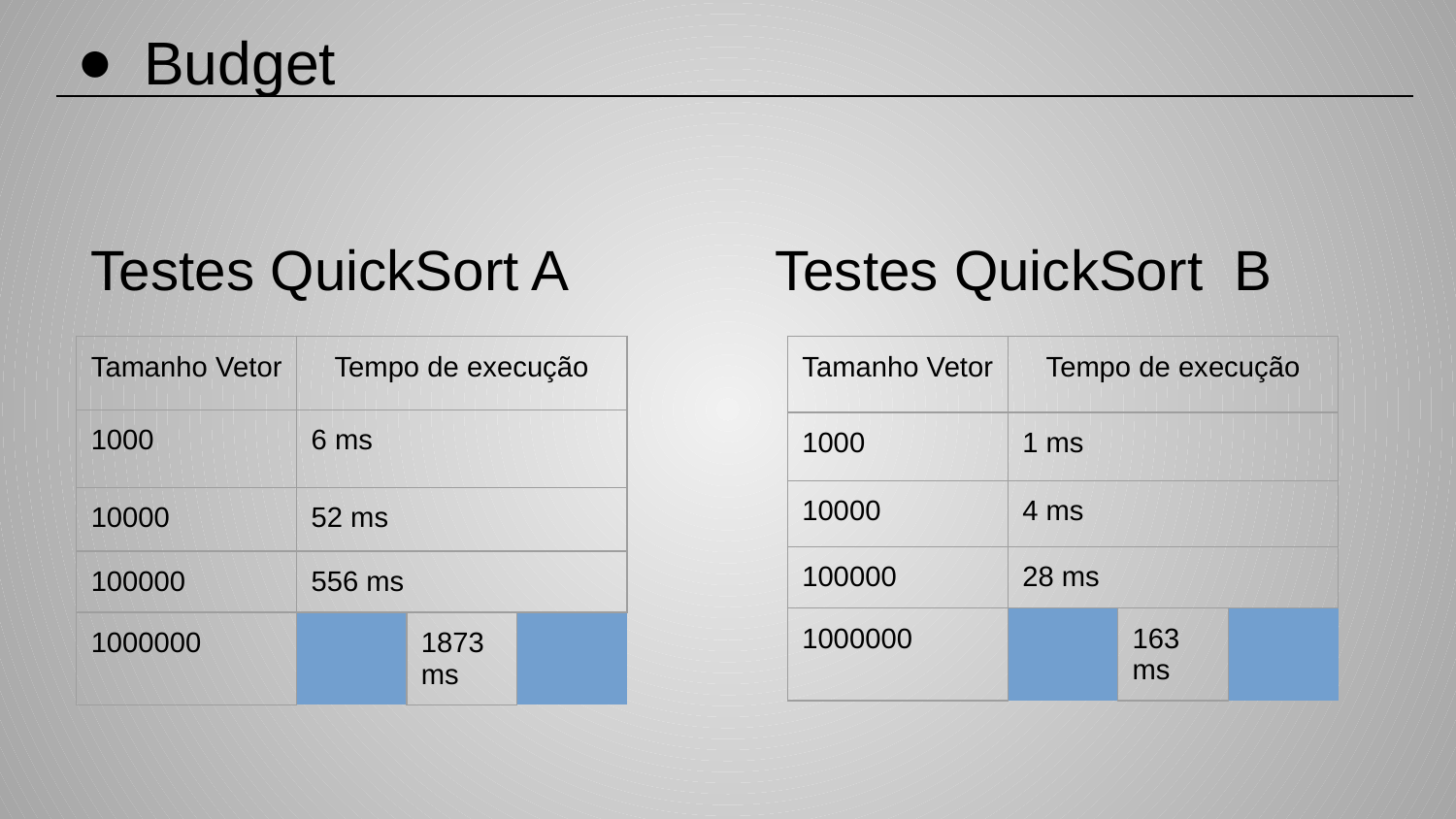

# Budget
Testes QuickSort A

Testes QuickSort  B
| Tamanho Vetor |  | Tempo de execução |  |  |
| --- | --- | --- | --- | --- |
| 1000 |  | 6 ms |  |  |
| 10000 |  | 52 ms |  |  |
| 100000 |  | 556 ms |  |  |
| 1000000 |  | 1873 ms |  |  |
| Tamanho Vetor |  | Tempo de execução |  |  |
| --- | --- | --- | --- | --- |
| 1000 |  | 1 ms |  |  |
| 10000 |  | 4 ms |  |  |
| 100000 |  | 28 ms |  |  |
| 1000000 |  | 163 ms |  |  |